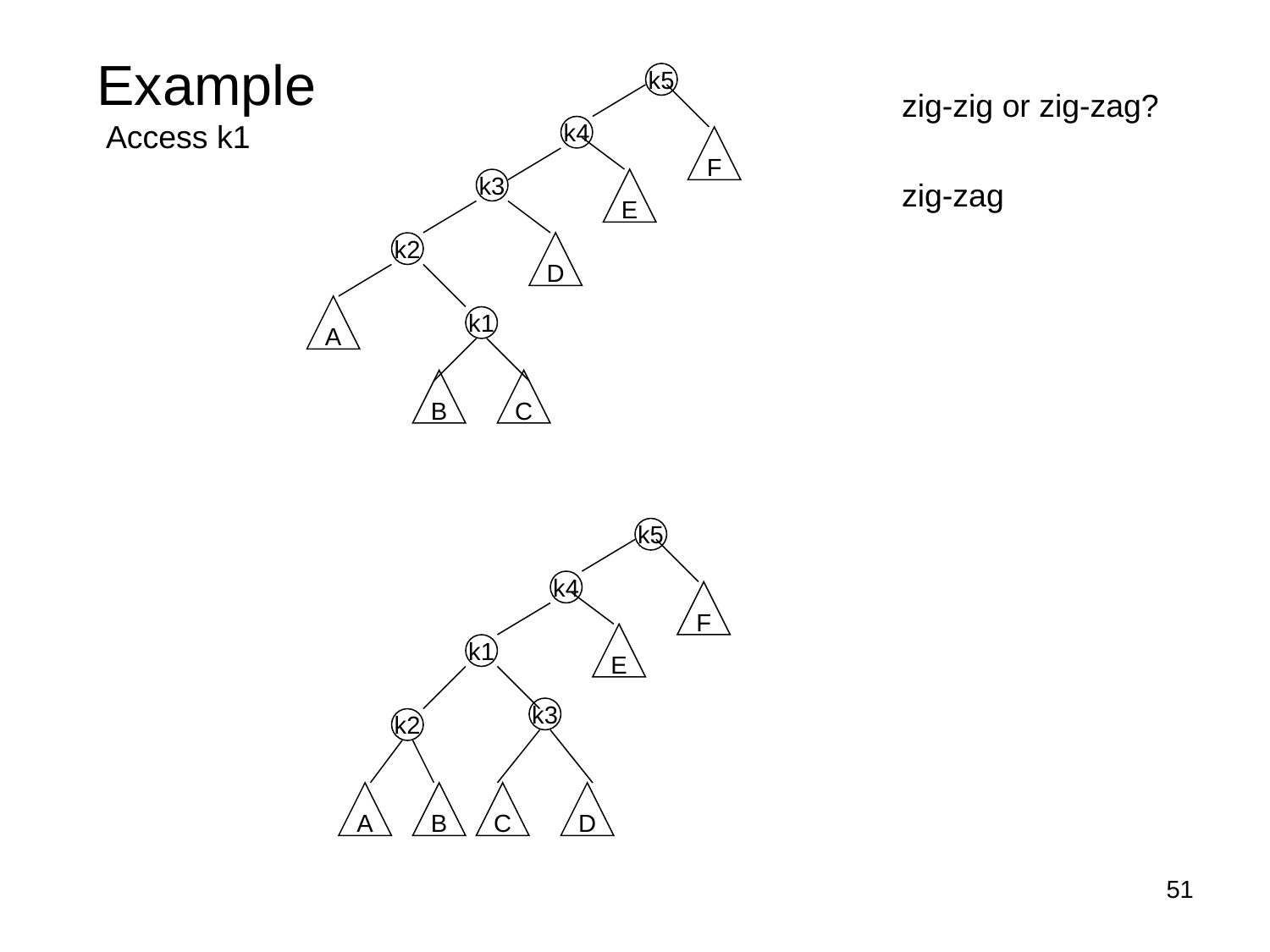

# Example
k5
zig-zig or zig-zag?

Access k1
k4
F

k3
E
zig-zag

k2
D

A
k1

B
C
k5

k4
F

E
k1

k3
k2

A
B
C
D
51